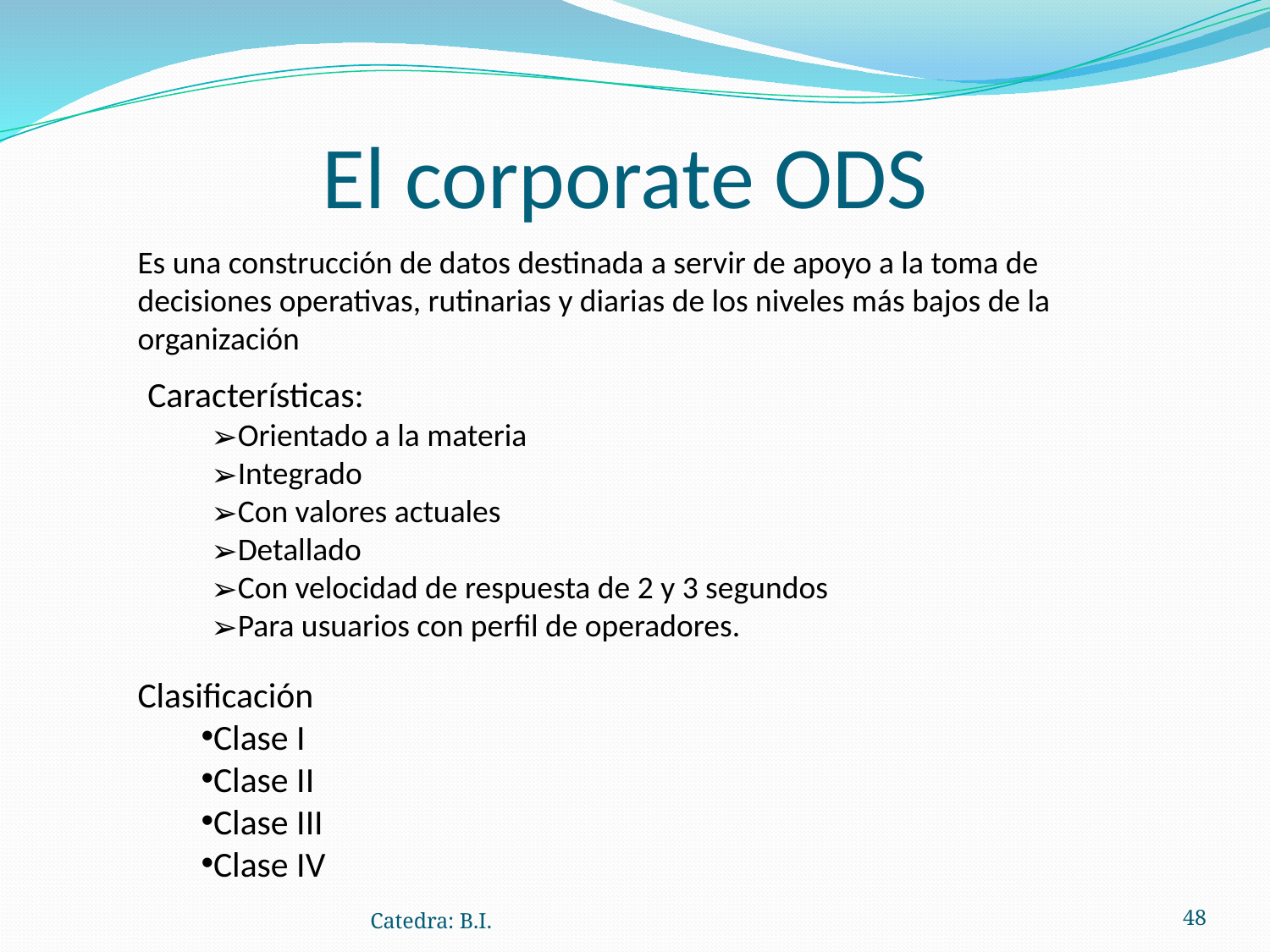

# El corporate ODS
Es una construcción de datos destinada a servir de apoyo a la toma de decisiones operativas, rutinarias y diarias de los niveles más bajos de la organización
Características:
Orientado a la materia
Integrado
Con valores actuales
Detallado
Con velocidad de respuesta de 2 y 3 segundos
Para usuarios con perfil de operadores.
Clasificación
Clase I
Clase II
Clase III
Clase IV
Catedra: B.I.
48